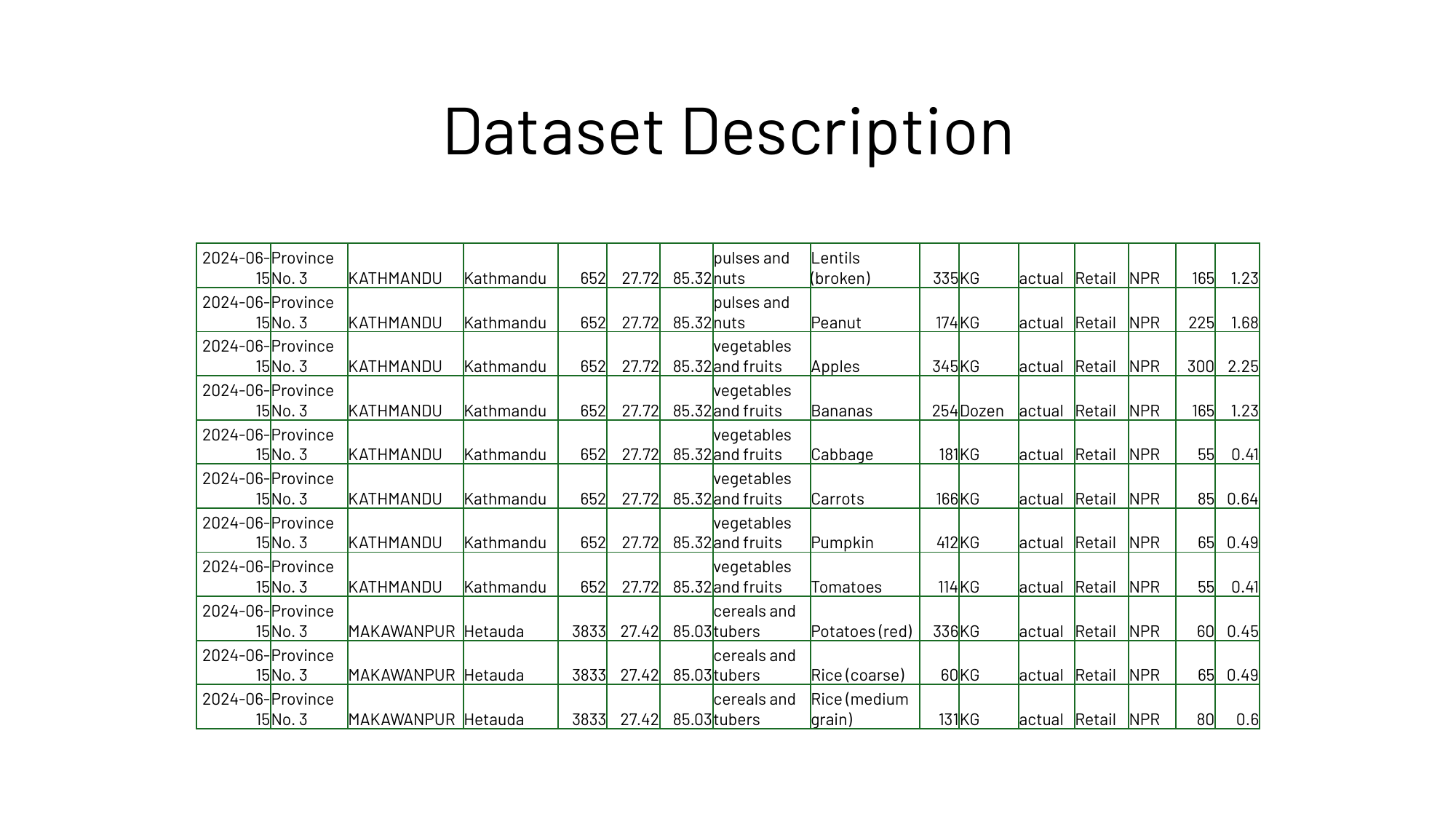

# Dataset Description
| 2024-06-15 | Province No. 3 | KATHMANDU | Kathmandu | 652 | 27.72 | 85.32 | pulses and nuts | Lentils (broken) | 335 | KG | actual | Retail | NPR | 165 | 1.23 |
| --- | --- | --- | --- | --- | --- | --- | --- | --- | --- | --- | --- | --- | --- | --- | --- |
| 2024-06-15 | Province No. 3 | KATHMANDU | Kathmandu | 652 | 27.72 | 85.32 | pulses and nuts | Peanut | 174 | KG | actual | Retail | NPR | 225 | 1.68 |
| 2024-06-15 | Province No. 3 | KATHMANDU | Kathmandu | 652 | 27.72 | 85.32 | vegetables and fruits | Apples | 345 | KG | actual | Retail | NPR | 300 | 2.25 |
| 2024-06-15 | Province No. 3 | KATHMANDU | Kathmandu | 652 | 27.72 | 85.32 | vegetables and fruits | Bananas | 254 | Dozen | actual | Retail | NPR | 165 | 1.23 |
| 2024-06-15 | Province No. 3 | KATHMANDU | Kathmandu | 652 | 27.72 | 85.32 | vegetables and fruits | Cabbage | 181 | KG | actual | Retail | NPR | 55 | 0.41 |
| 2024-06-15 | Province No. 3 | KATHMANDU | Kathmandu | 652 | 27.72 | 85.32 | vegetables and fruits | Carrots | 166 | KG | actual | Retail | NPR | 85 | 0.64 |
| 2024-06-15 | Province No. 3 | KATHMANDU | Kathmandu | 652 | 27.72 | 85.32 | vegetables and fruits | Pumpkin | 412 | KG | actual | Retail | NPR | 65 | 0.49 |
| 2024-06-15 | Province No. 3 | KATHMANDU | Kathmandu | 652 | 27.72 | 85.32 | vegetables and fruits | Tomatoes | 114 | KG | actual | Retail | NPR | 55 | 0.41 |
| 2024-06-15 | Province No. 3 | MAKAWANPUR | Hetauda | 3833 | 27.42 | 85.03 | cereals and tubers | Potatoes (red) | 336 | KG | actual | Retail | NPR | 60 | 0.45 |
| 2024-06-15 | Province No. 3 | MAKAWANPUR | Hetauda | 3833 | 27.42 | 85.03 | cereals and tubers | Rice (coarse) | 60 | KG | actual | Retail | NPR | 65 | 0.49 |
| 2024-06-15 | Province No. 3 | MAKAWANPUR | Hetauda | 3833 | 27.42 | 85.03 | cereals and tubers | Rice (medium grain) | 131 | KG | actual | Retail | NPR | 80 | 0.6 |